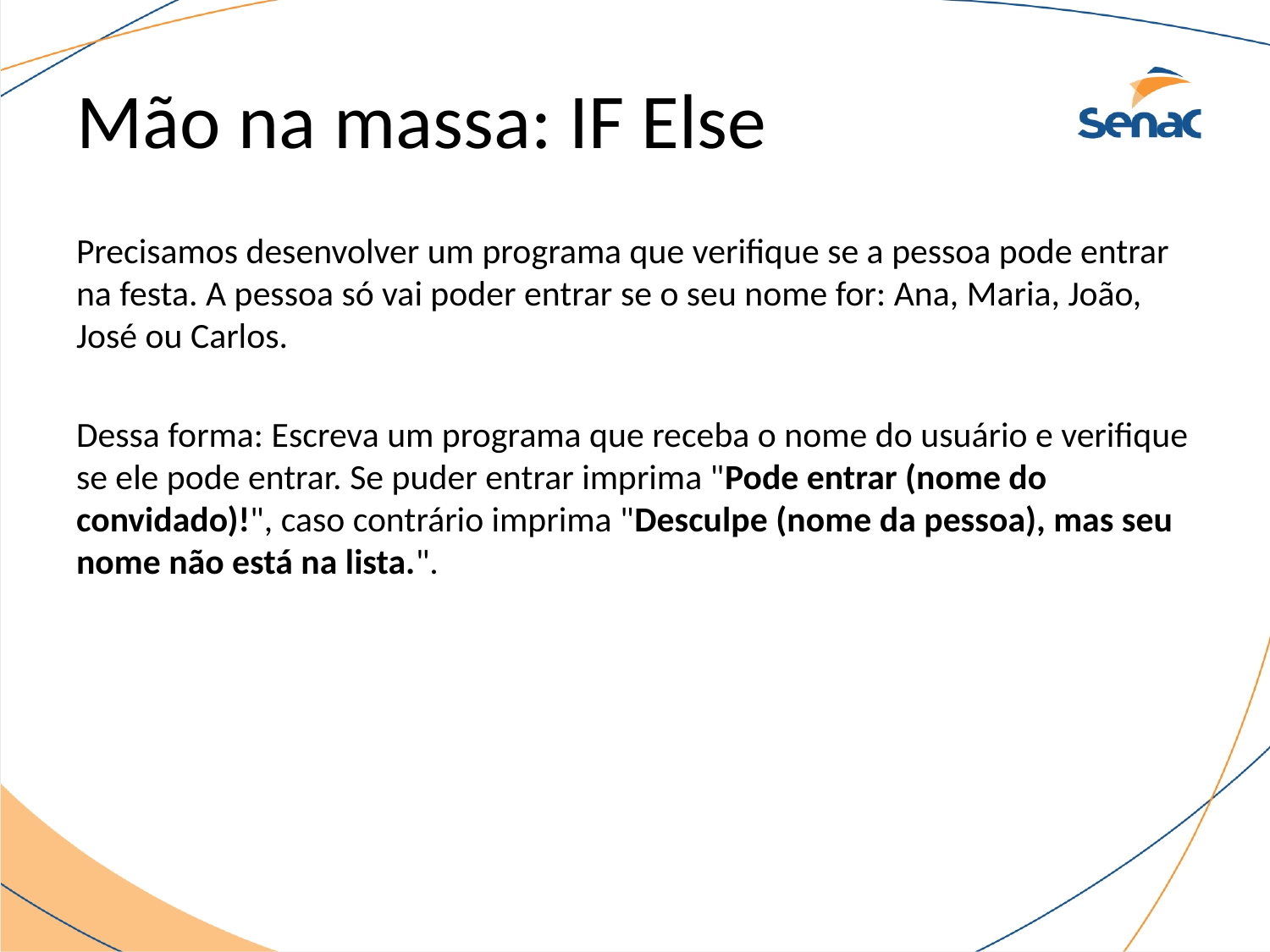

# Mão na massa: IF Else
Precisamos desenvolver um programa que verifique se a pessoa pode entrar na festa. A pessoa só vai poder entrar se o seu nome for: Ana, Maria, João, José ou Carlos.

Dessa forma: Escreva um programa que receba o nome do usuário e verifique se ele pode entrar. Se puder entrar imprima "Pode entrar (nome do convidado)!", caso contrário imprima "Desculpe (nome da pessoa), mas seu nome não está na lista.".